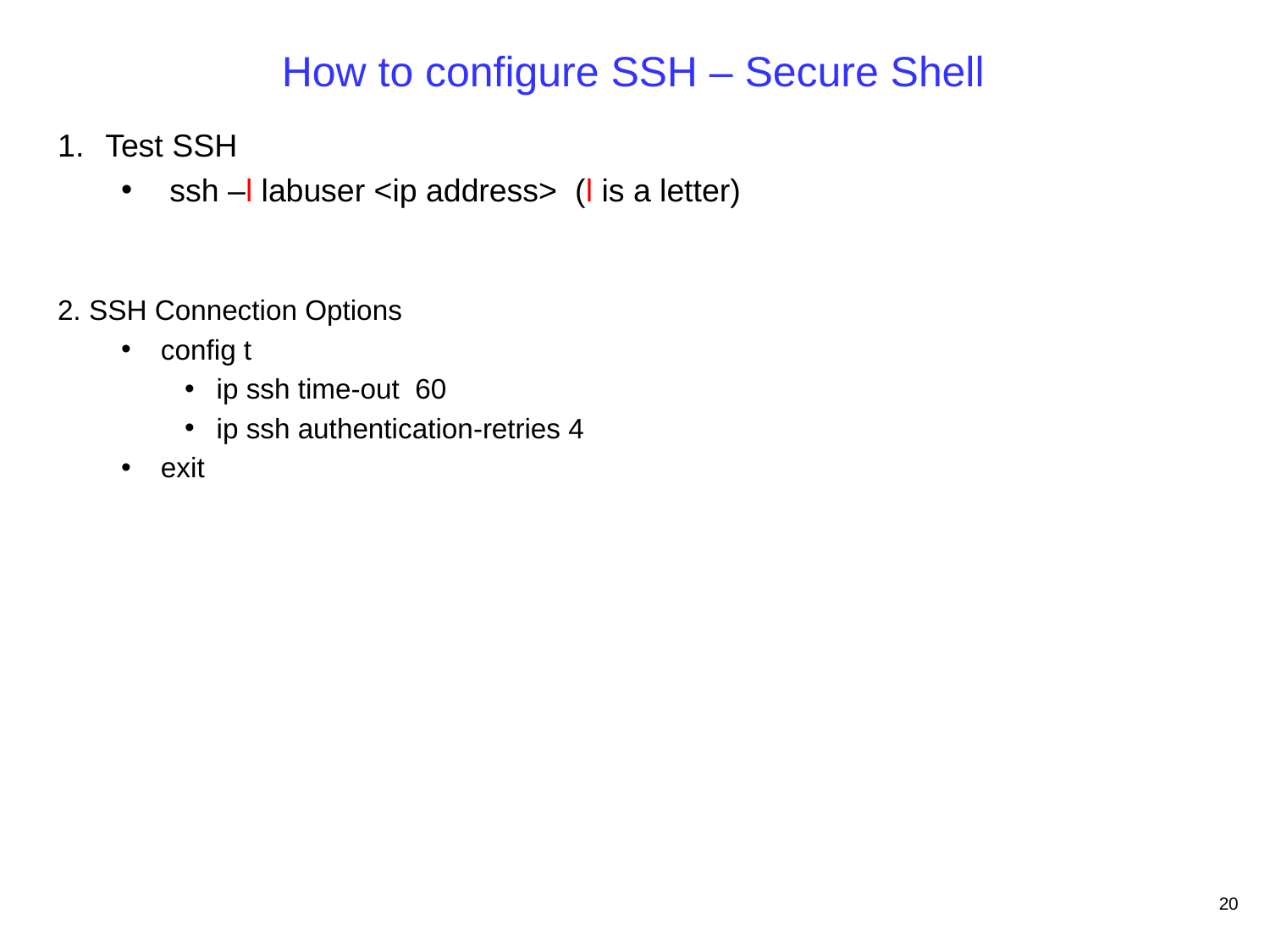

# How to configure SSH – Secure Shell
Test SSH
 ssh –l labuser <ip address>  (l is a letter)

2. SSH Connection Options
config t
ip ssh time-out  60
ip ssh authentication-retries 4
exit

20